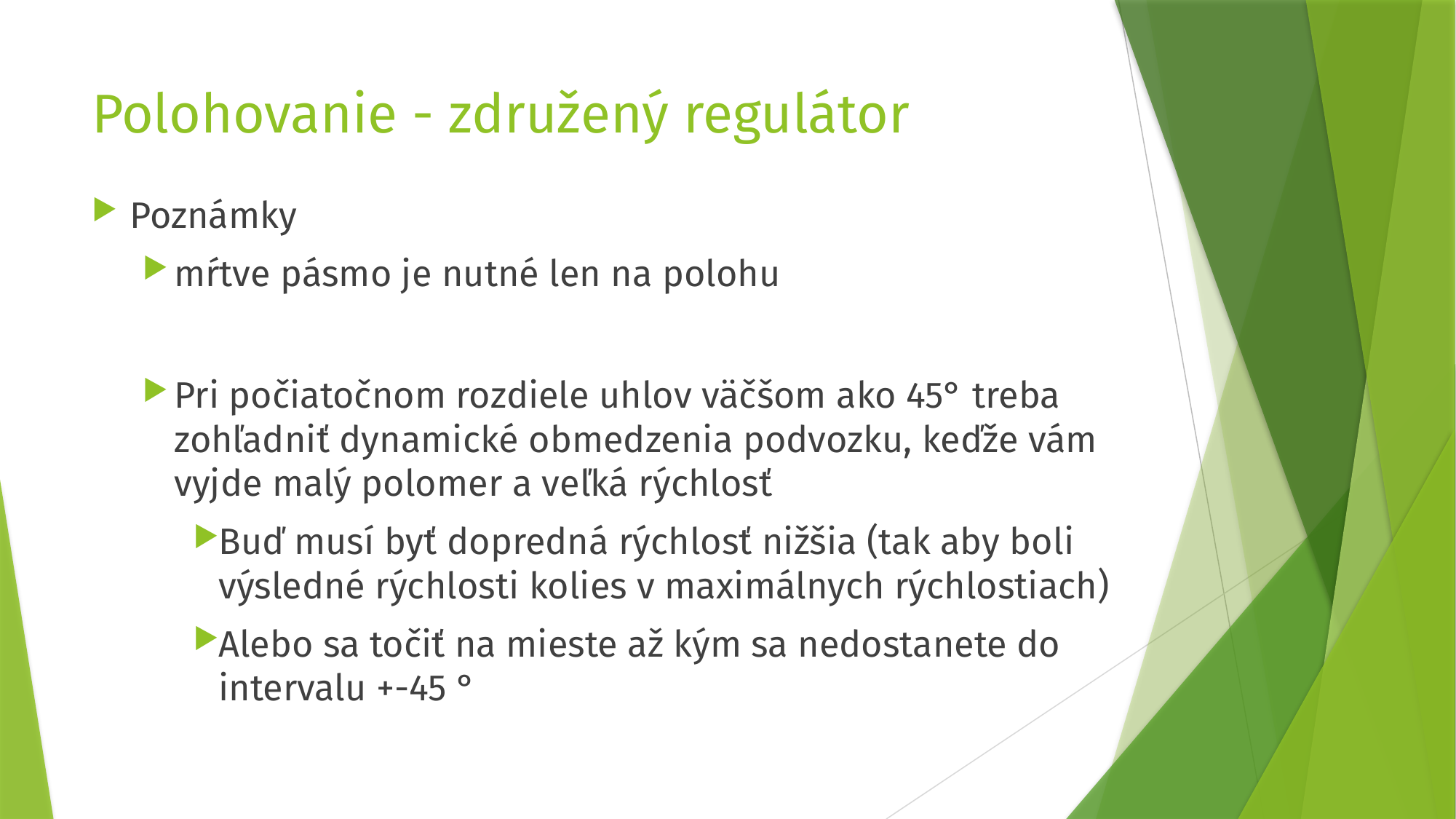

# Polohovanie - združený regulátor
Poznámky
mŕtve pásmo je nutné len na polohu

Pri počiatočnom rozdiele uhlov väčšom ako 45° treba zohľadniť dynamické obmedzenia podvozku, keďže vám vyjde malý polomer a veľká rýchlosť
Buď musí byť dopredná rýchlosť nižšia (tak aby boli výsledné rýchlosti kolies v maximálnych rýchlostiach)
Alebo sa točiť na mieste až kým sa nedostanete do intervalu +-45 °